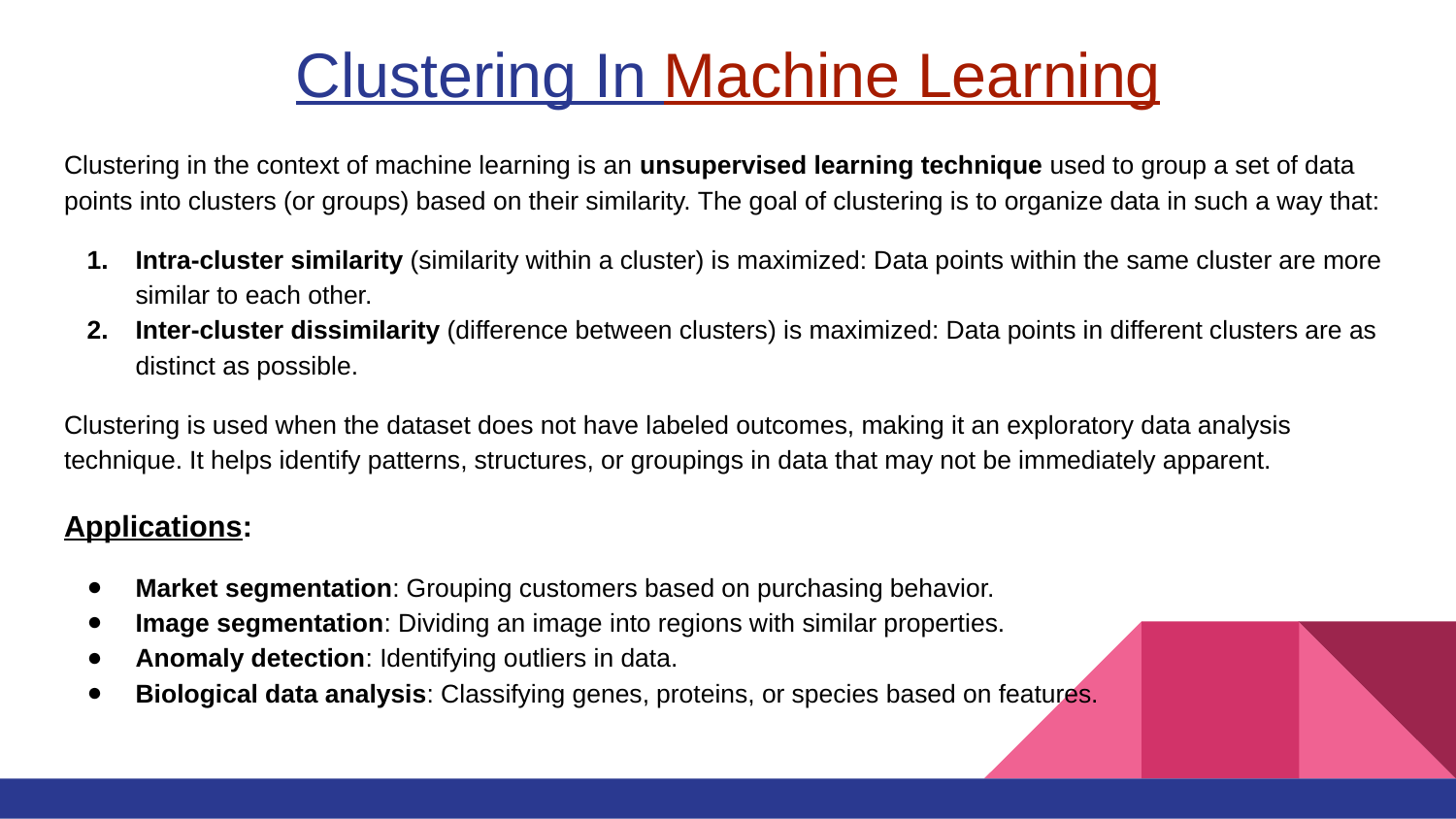

# Clustering In Machine Learning
Clustering in the context of machine learning is an unsupervised learning technique used to group a set of data points into clusters (or groups) based on their similarity. The goal of clustering is to organize data in such a way that:
Intra-cluster similarity (similarity within a cluster) is maximized: Data points within the same cluster are more similar to each other.
Inter-cluster dissimilarity (difference between clusters) is maximized: Data points in different clusters are as distinct as possible.
Clustering is used when the dataset does not have labeled outcomes, making it an exploratory data analysis technique. It helps identify patterns, structures, or groupings in data that may not be immediately apparent.
Applications:
Market segmentation: Grouping customers based on purchasing behavior.
Image segmentation: Dividing an image into regions with similar properties.
Anomaly detection: Identifying outliers in data.
Biological data analysis: Classifying genes, proteins, or species based on features.